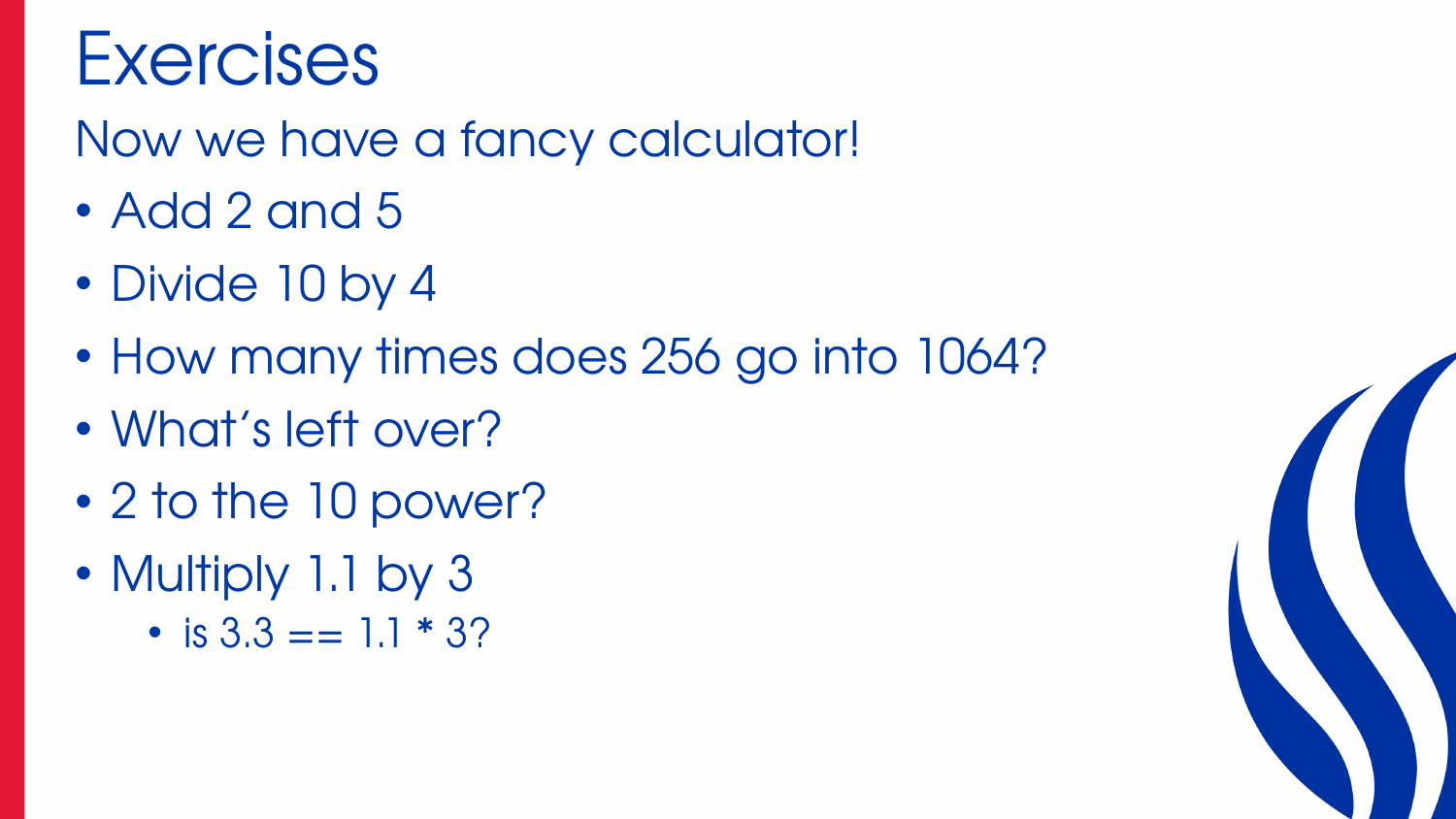

# Exercises
Now we have a fancy calculator!
Add 2 and 5
Divide 10 by 4
How many times does 256 go into 1064?
What’s left over?
2 to the 10 power?
Multiply 1.1 by 3
is 3.3 == 1.1 * 3?